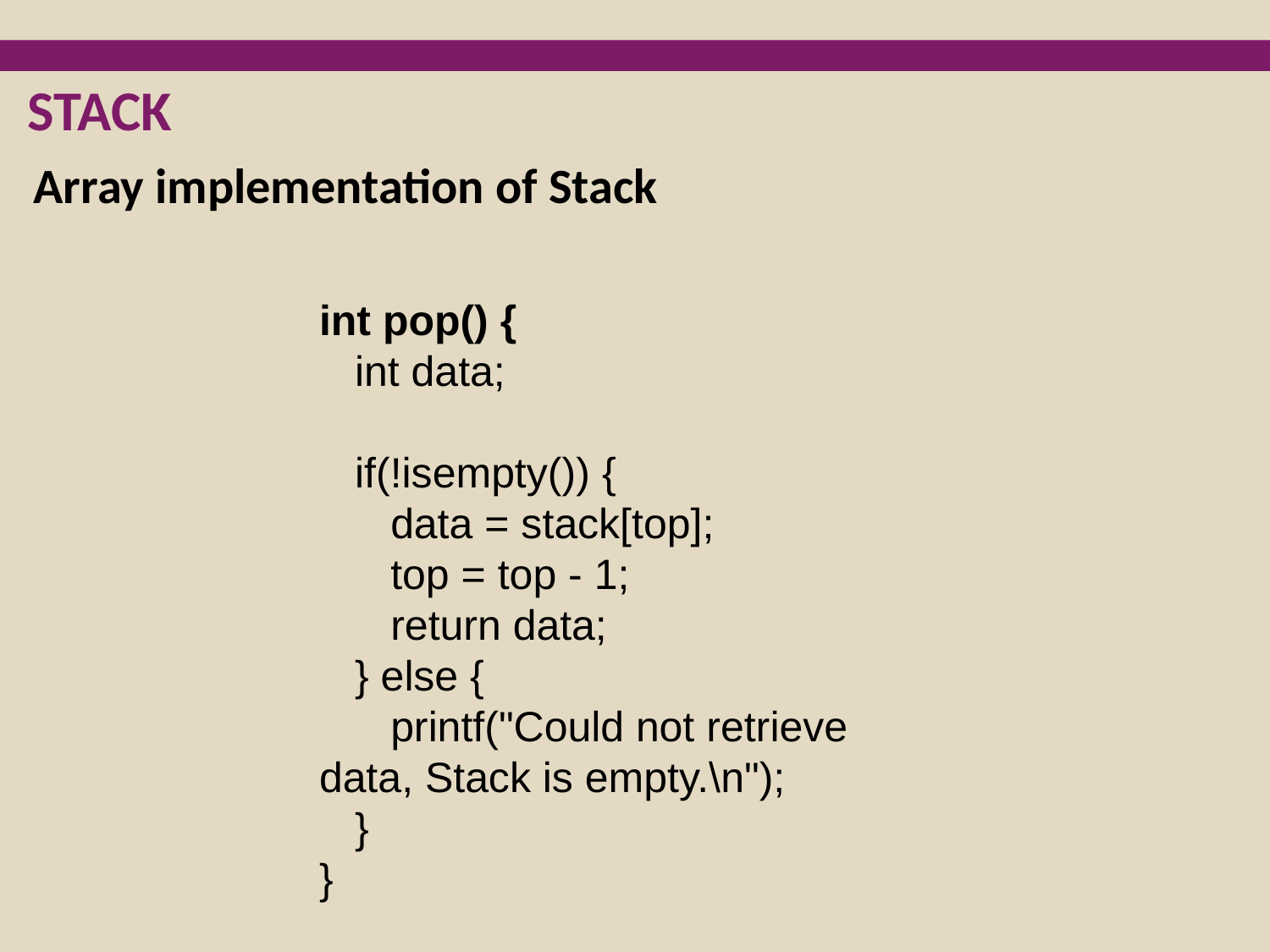

STACK
Array implementation of Stack

int pop() {
   int data;

   if(!isempty()) {
      data = stack[top];
      top = top - 1;
      return data;
   } else {
      printf("Could not retrieve data, Stack is empty.\n");
   }
}